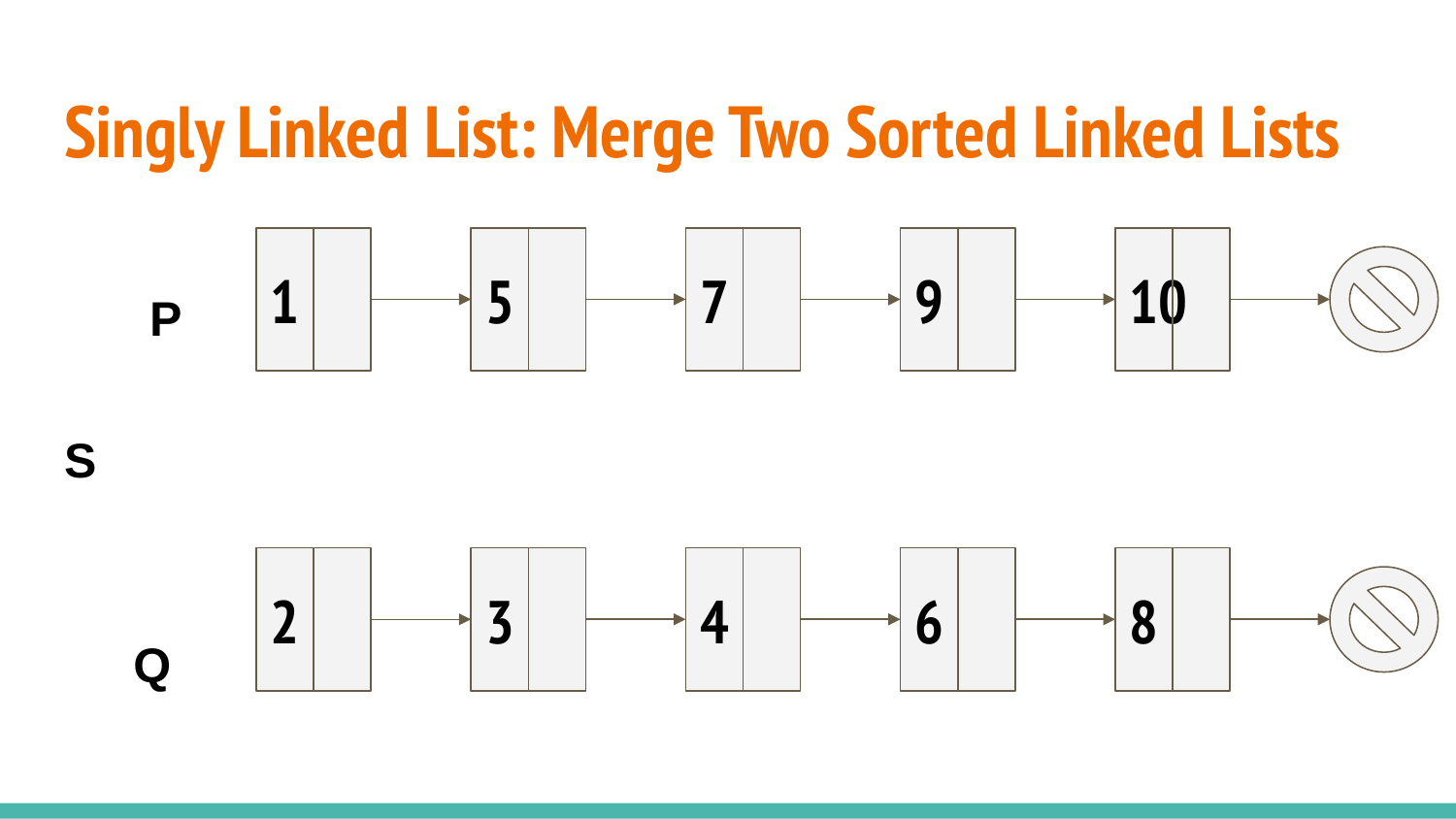

# Singly Linked List: Merge Two Sorted Linked Lists
1
5
7
9
10

P
S
2
3
4
6
8

Q